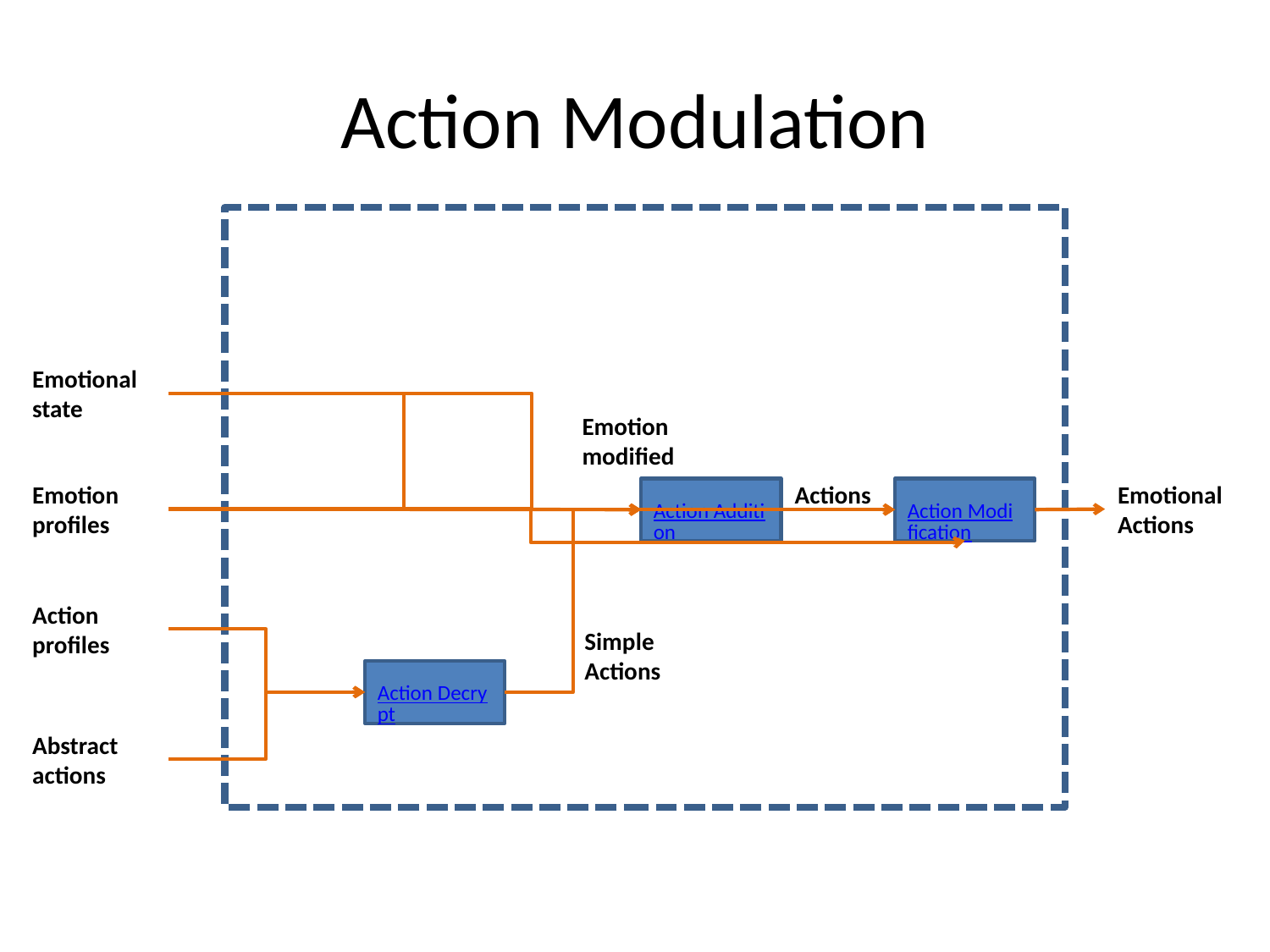

# Action Modulation

Emotional state
Emotion modified
Actions
Emotion profiles
Emotional Actions
Action Addition
Action Modification
Action profiles
Simple Actions
Action Decrypt
Abstract actions